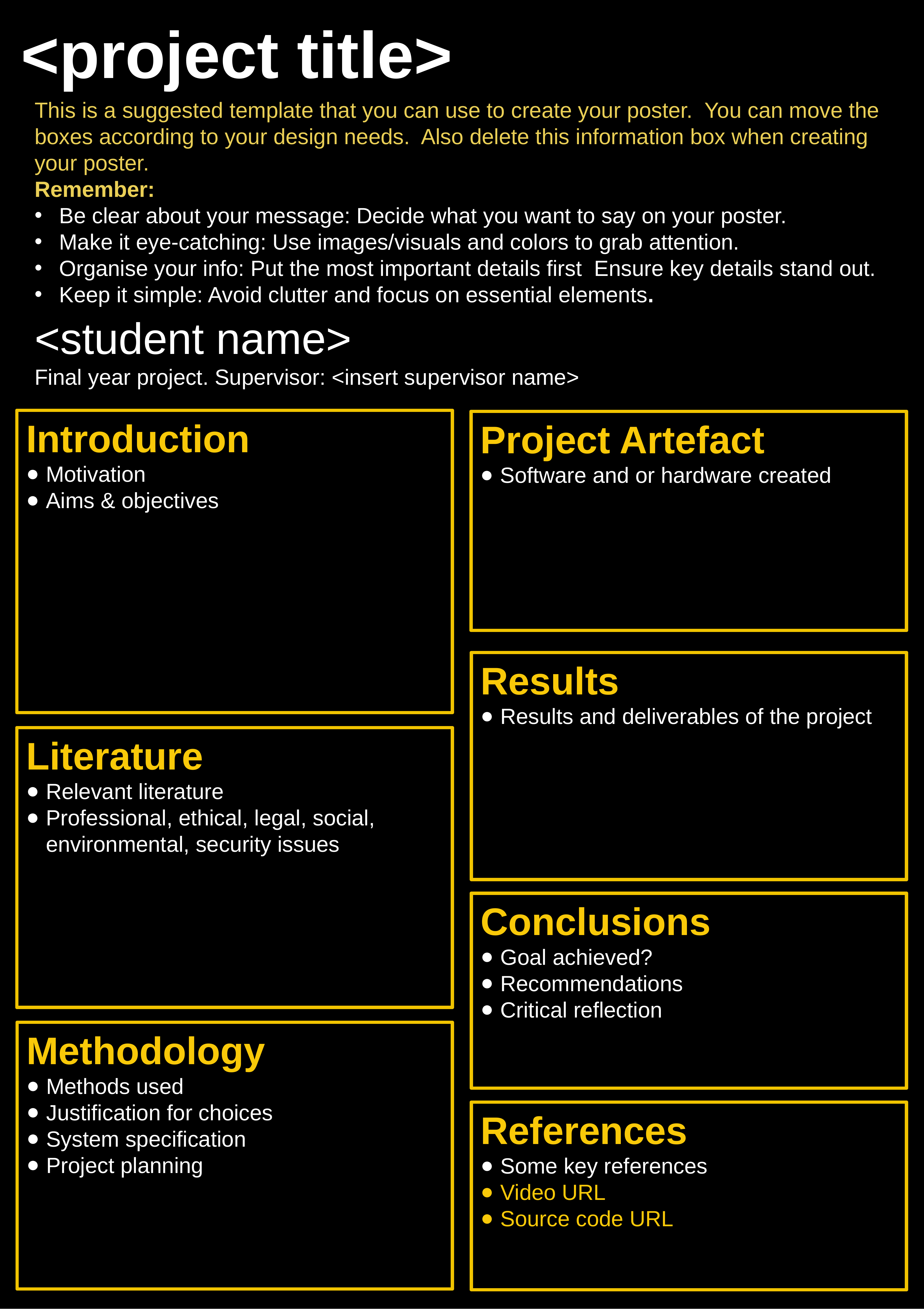

<project title>
This is a suggested template that you can use to create your poster.  You can move the boxes according to your design needs.  Also delete this information box when creating your poster.
Remember:
Be clear about your message: Decide what you want to say on your poster.
Make it eye-catching: Use images/visuals and colors to grab attention.
Organise your info: Put the most important details first  Ensure key details stand out.
Keep it simple: Avoid clutter and focus on essential elements.
<student name>
Final year project. Supervisor: <insert supervisor name>
Introduction
Motivation
Aims & objectives

Project Artefact
Software and or hardware created

Results
Results and deliverables of the project

Literature
Relevant literature
Professional, ethical, legal, social, environmental, security issues

Conclusions
Goal achieved?
Recommendations
Critical reflection

Methodology
Methods used
Justification for choices
System specification
Project planning

References
Some key references
Video URL
Source code URL